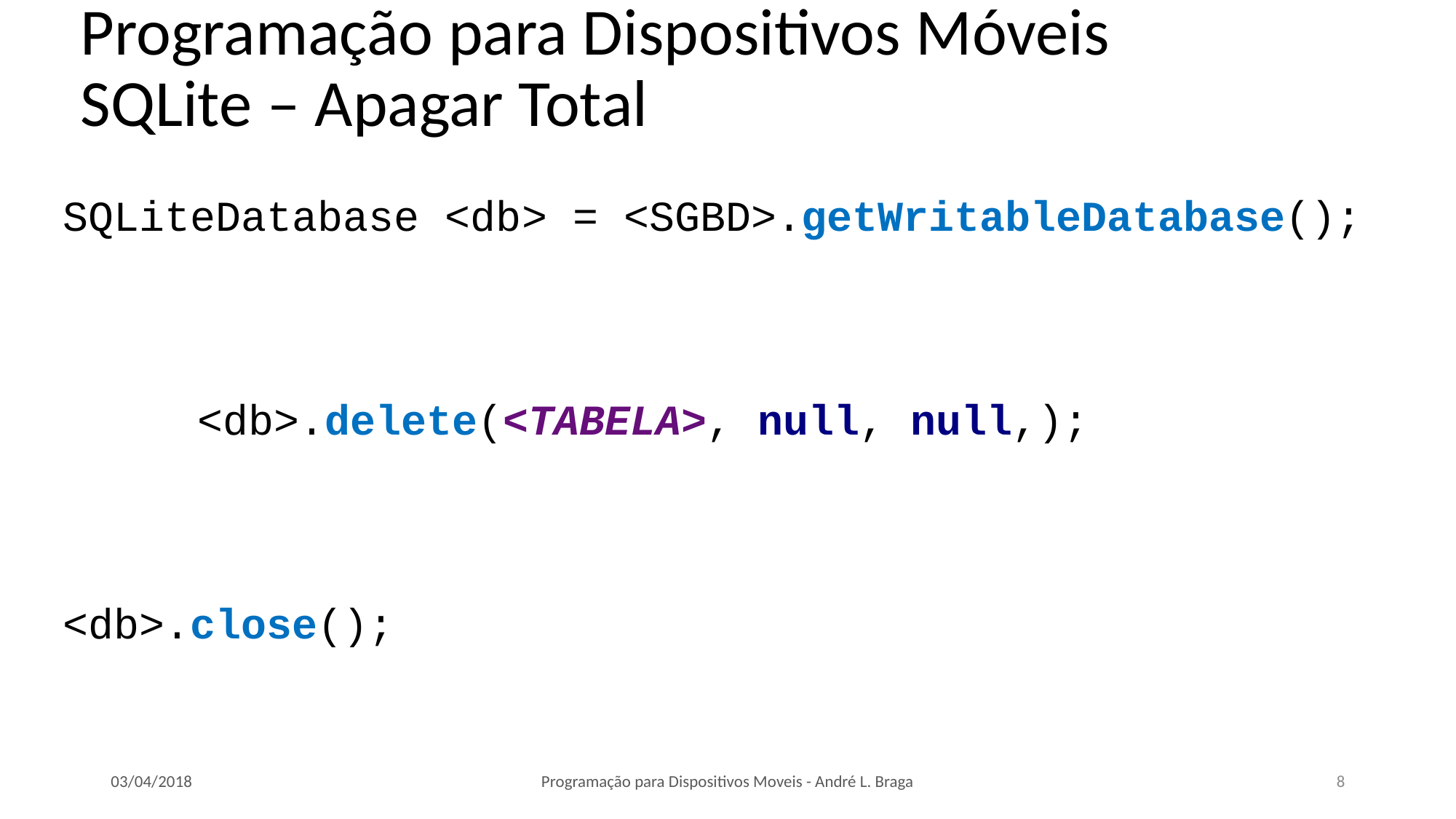

# Programação para Dispositivos Móveis SQLite – Apagar Total
SQLiteDatabase <db> = <SGBD>.getWritableDatabase();

	 <db>.delete(<TABELA>, null, null,);

<db>.close();
03/04/2018
Programação para Dispositivos Moveis - André L. Braga
8